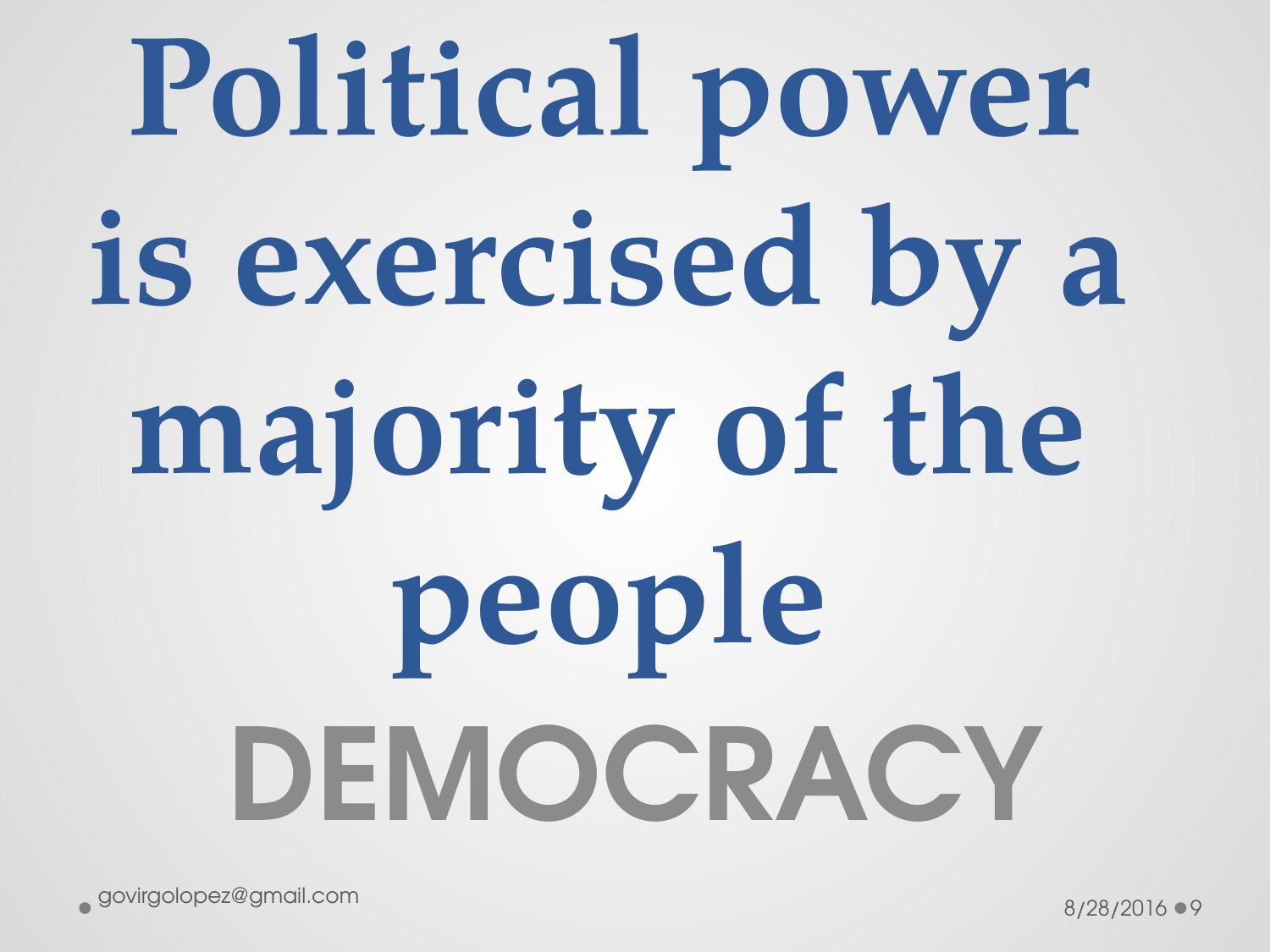

# Political power is exercised by a majority of the people
DEMOCRACY
govirgolopez@gmail.com

8/28/2016
9